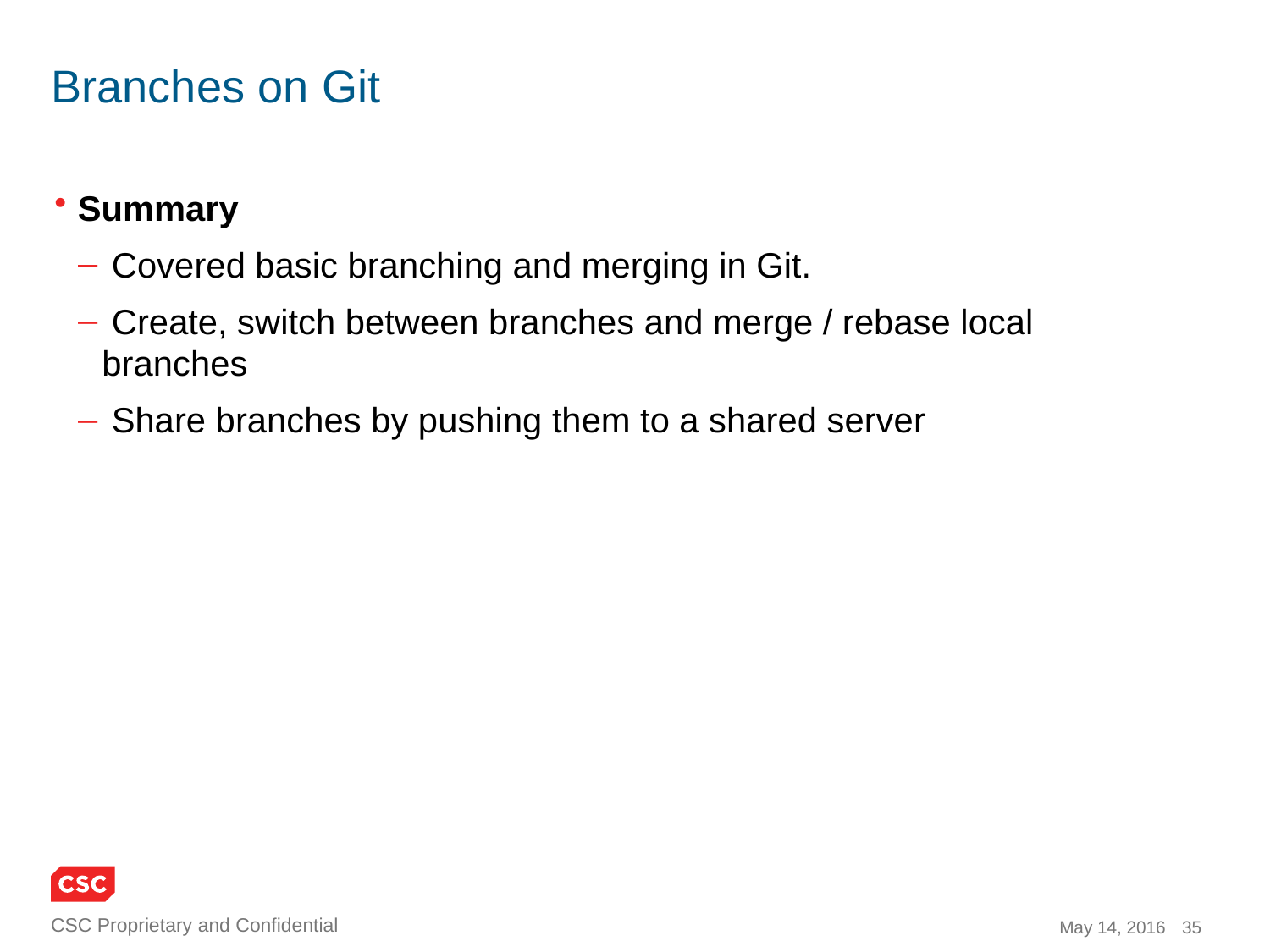

# Branches on Git
Summary
 Covered basic branching and merging in Git.
 Create, switch between branches and merge / rebase local branches
 Share branches by pushing them to a shared server